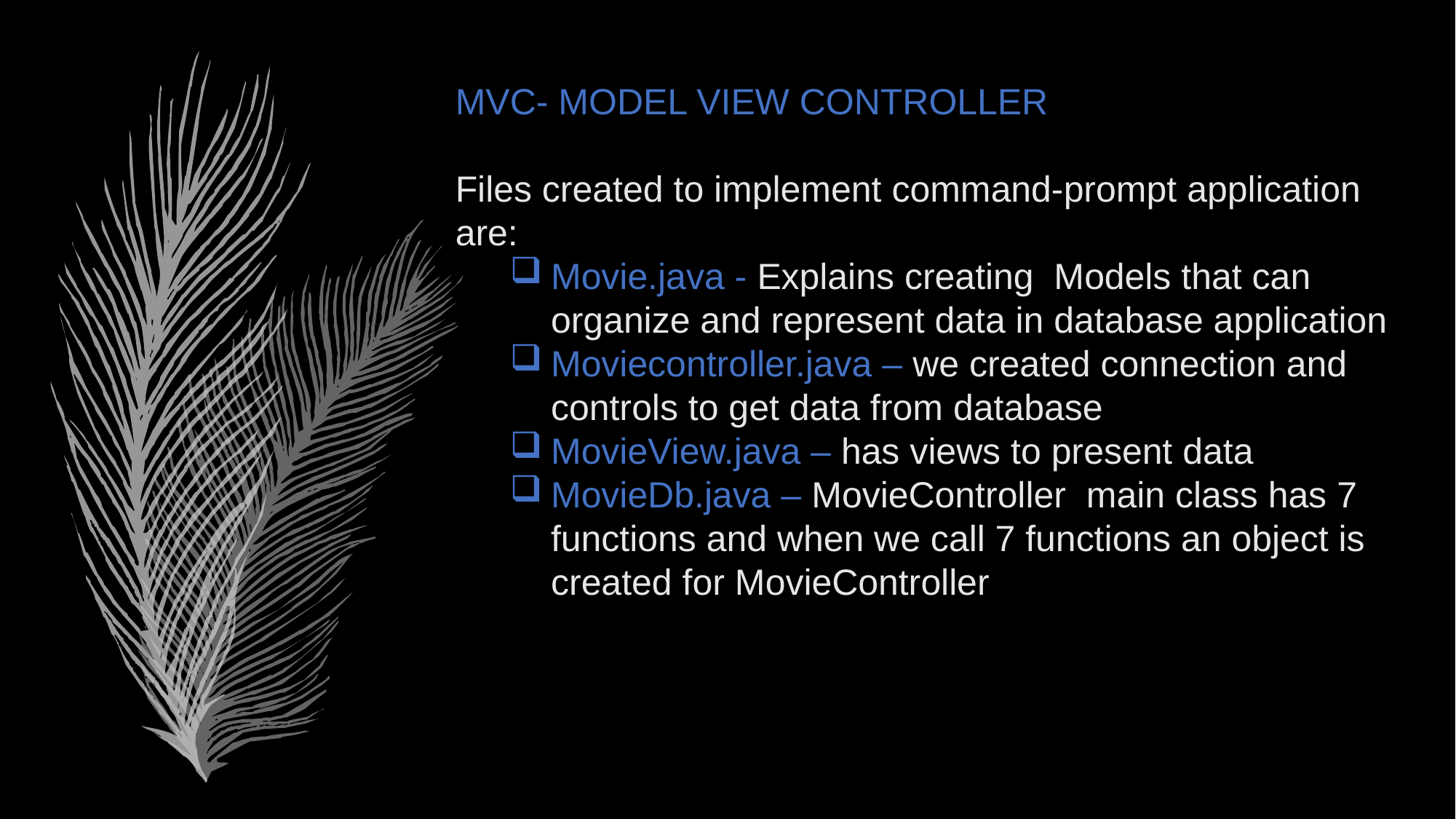

MVC- MODEL VIEW CONTROLLER

Files created to implement command-prompt application are:
Movie.java - Explains creating  Models that can organize and represent data in database application
Moviecontroller.java – we created connection and controls to get data from database
MovieView.java – has views to present data
MovieDb.java – MovieController  main class has 7 functions and when we call 7 functions an object is created for MovieController